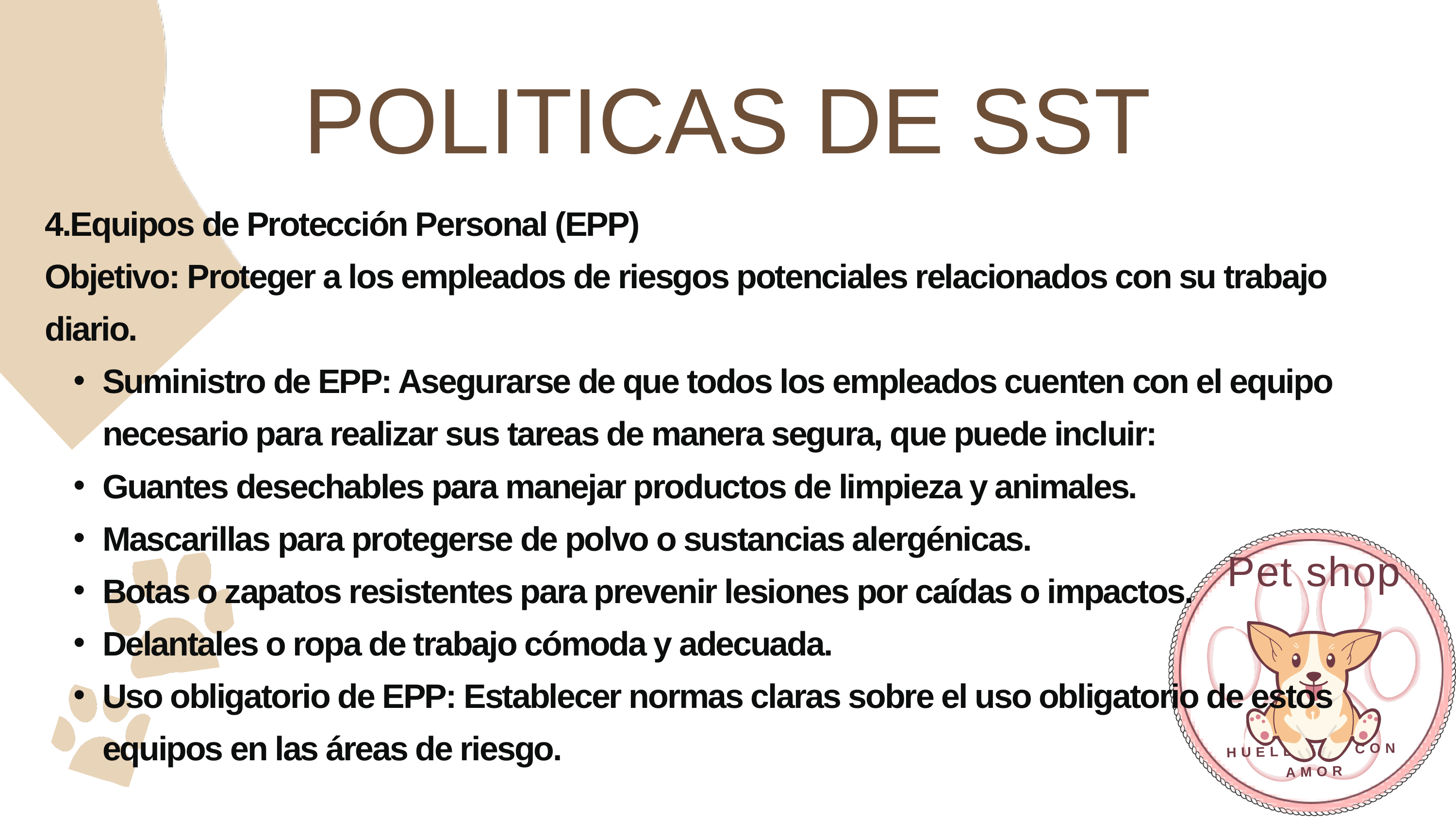

POLITICAS DE SST
4.Equipos de Protección Personal (EPP)
Objetivo: Proteger a los empleados de riesgos potenciales relacionados con su trabajo diario.
Suministro de EPP: Asegurarse de que todos los empleados cuenten con el equipo necesario para realizar sus tareas de manera segura, que puede incluir:
Guantes desechables para manejar productos de limpieza y animales.
Mascarillas para protegerse de polvo o sustancias alergénicas.
Botas o zapatos resistentes para prevenir lesiones por caídas o impactos.
Delantales o ropa de trabajo cómoda y adecuada.
Uso obligatorio de EPP: Establecer normas claras sobre el uso obligatorio de estos equipos en las áreas de riesgo.

Pet shop

HUELLITAS CON AMOR